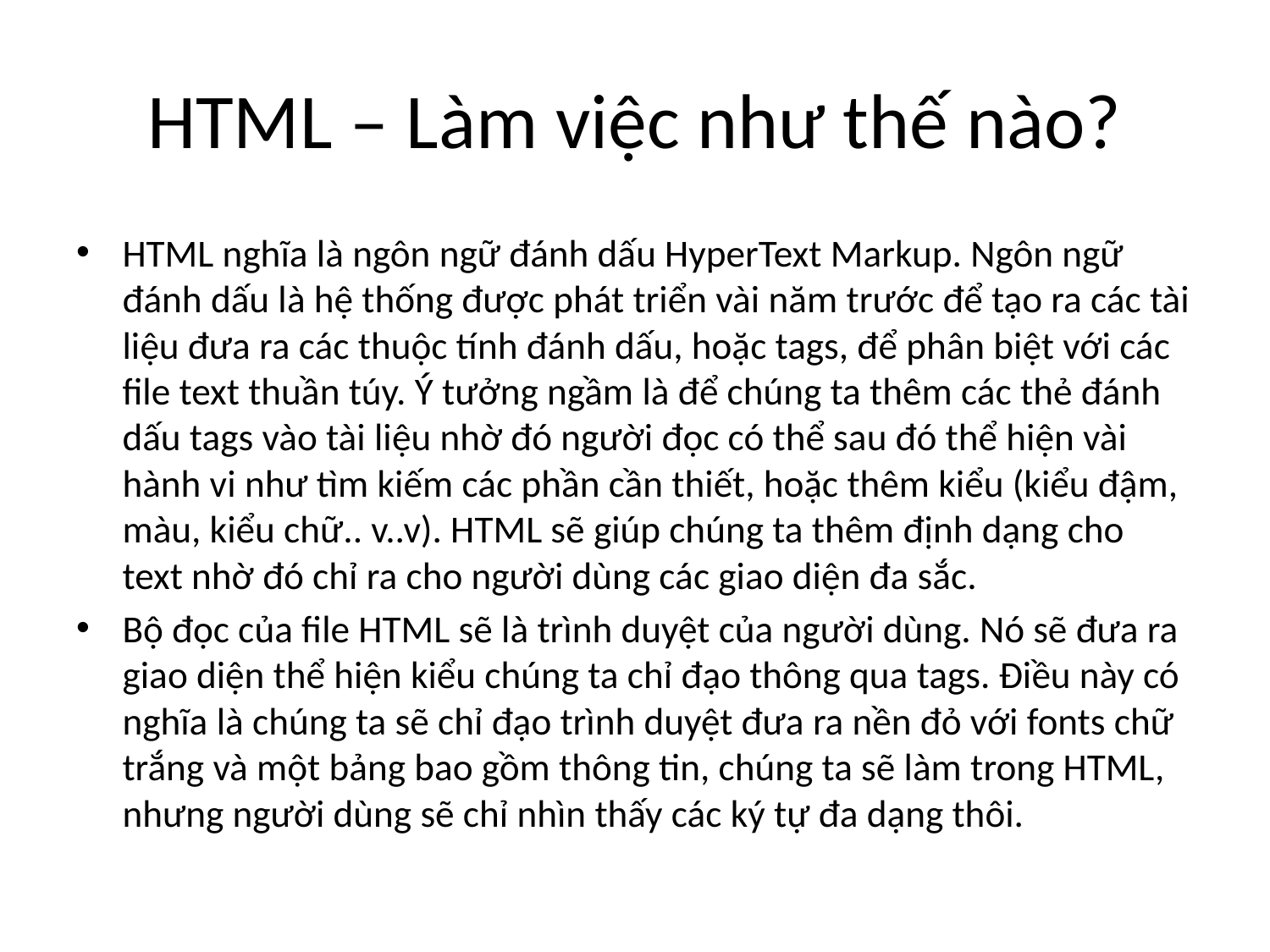

# HTML – Làm việc như thế nào?
HTML nghĩa là ngôn ngữ đánh dấu HyperText Markup. Ngôn ngữ đánh dấu là hệ thống được phát triển vài năm trước để tạo ra các tài liệu đưa ra các thuộc tính đánh dấu, hoặc tags, để phân biệt với các file text thuần túy. Ý tưởng ngầm là để chúng ta thêm các thẻ đánh dấu tags vào tài liệu nhờ đó người đọc có thể sau đó thể hiện vài hành vi như tìm kiếm các phần cần thiết, hoặc thêm kiểu (kiểu đậm, màu, kiểu chữ.. v..v). HTML sẽ giúp chúng ta thêm định dạng cho text nhờ đó chỉ ra cho người dùng các giao diện đa sắc.
Bộ đọc của file HTML sẽ là trình duyệt của người dùng. Nó sẽ đưa ra giao diện thể hiện kiểu chúng ta chỉ đạo thông qua tags. Điều này có nghĩa là chúng ta sẽ chỉ đạo trình duyệt đưa ra nền đỏ với fonts chữ trắng và một bảng bao gồm thông tin, chúng ta sẽ làm trong HTML, nhưng người dùng sẽ chỉ nhìn thấy các ký tự đa dạng thôi.